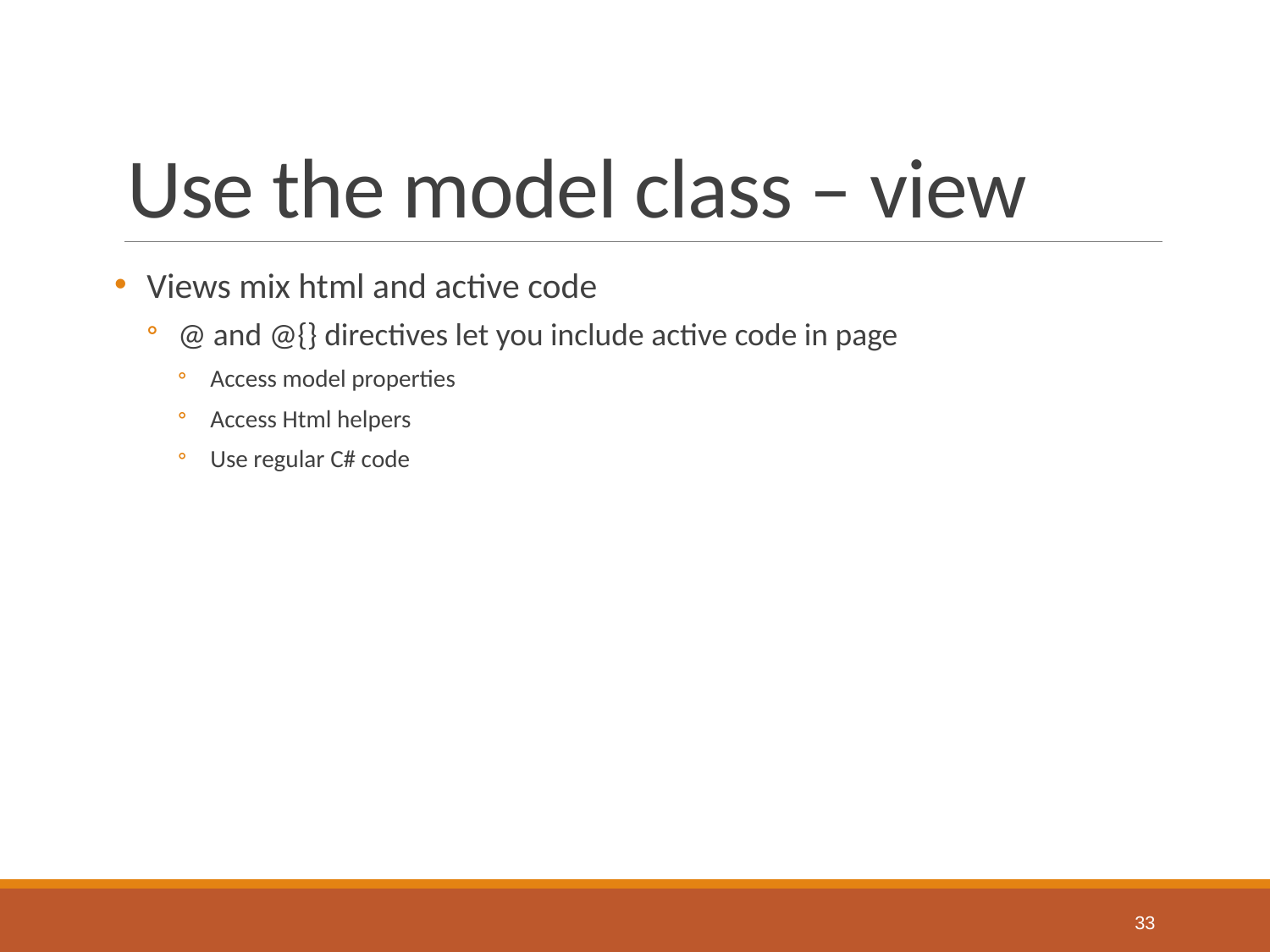

# Use the model class – view
Views mix html and active code
@ and @{} directives let you include active code in page
Access model properties
Access Html helpers
Use regular C# code
33